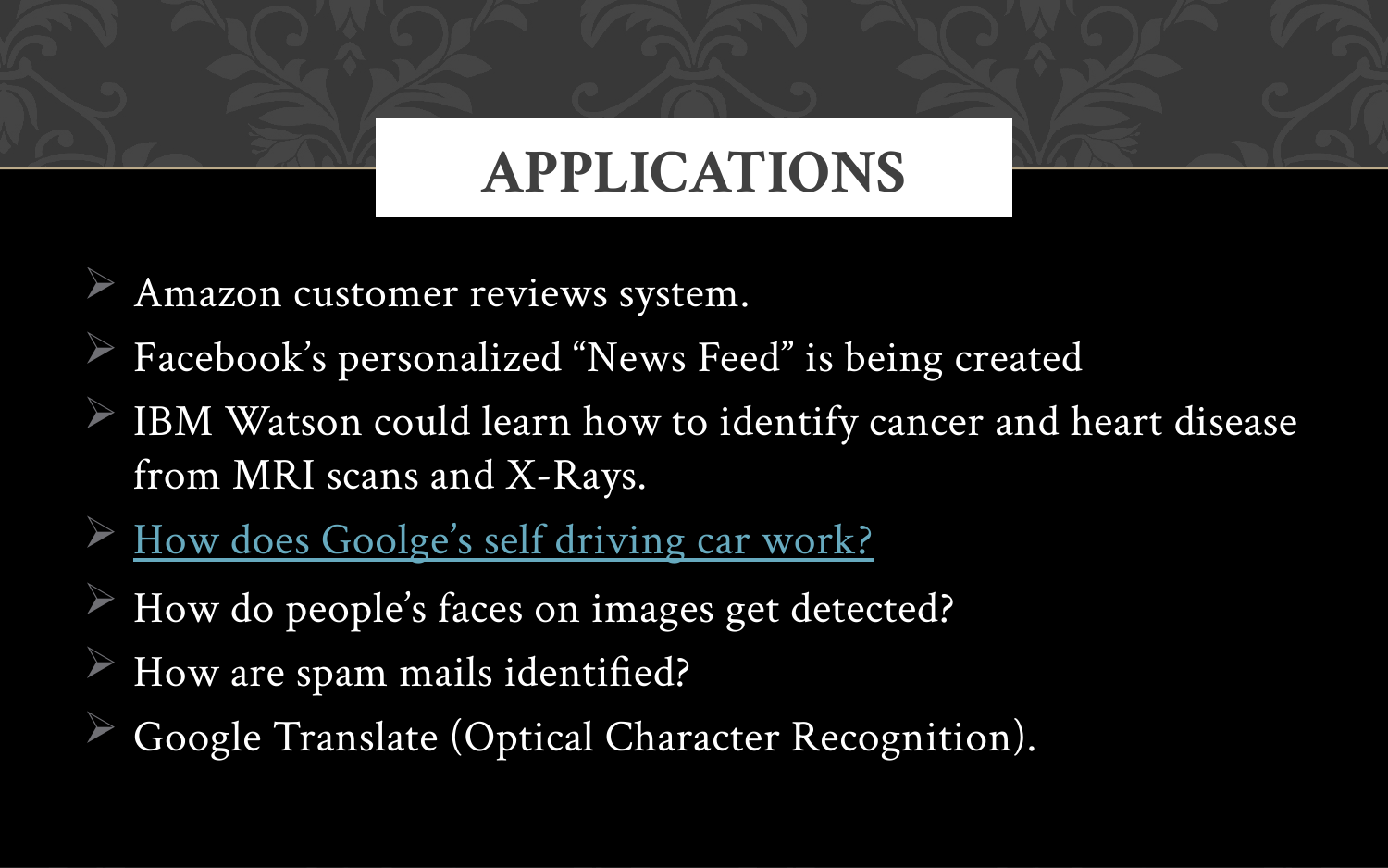

# Applications
Amazon customer reviews system.
Facebook’s personalized “News Feed” is being created
IBM Watson could learn how to identify cancer and heart disease from MRI scans and X-Rays.
How does Goolge’s self driving car work?
How do people’s faces on images get detected?
How are spam mails identified?
Google Translate (Optical Character Recognition).